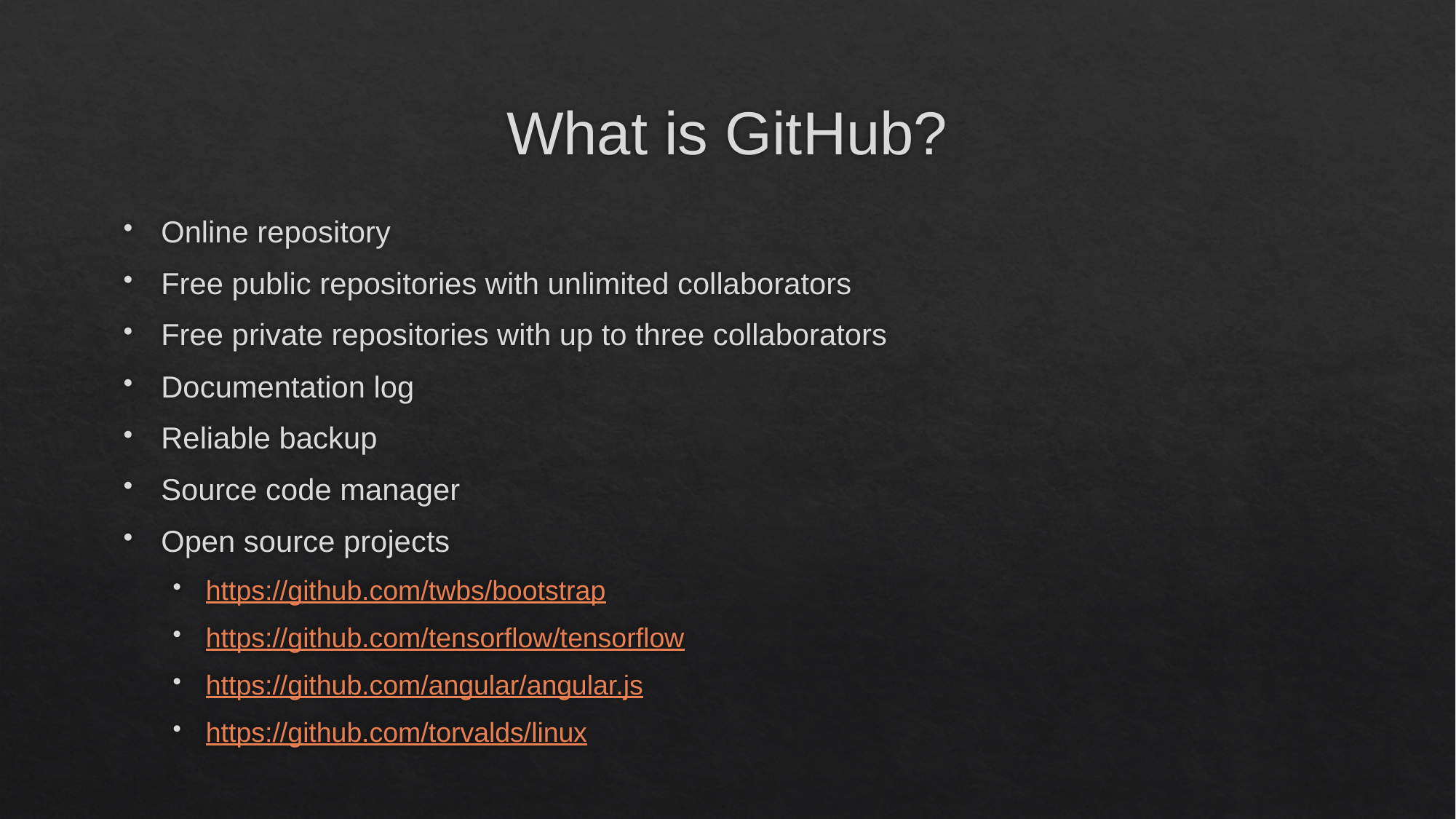

# What is GitHub?
Online repository
Free public repositories with unlimited collaborators
Free private repositories with up to three collaborators
Documentation log
Reliable backup
Source code manager
Open source projects
https://github.com/twbs/bootstrap
https://github.com/tensorflow/tensorflow
https://github.com/angular/angular.js
https://github.com/torvalds/linux